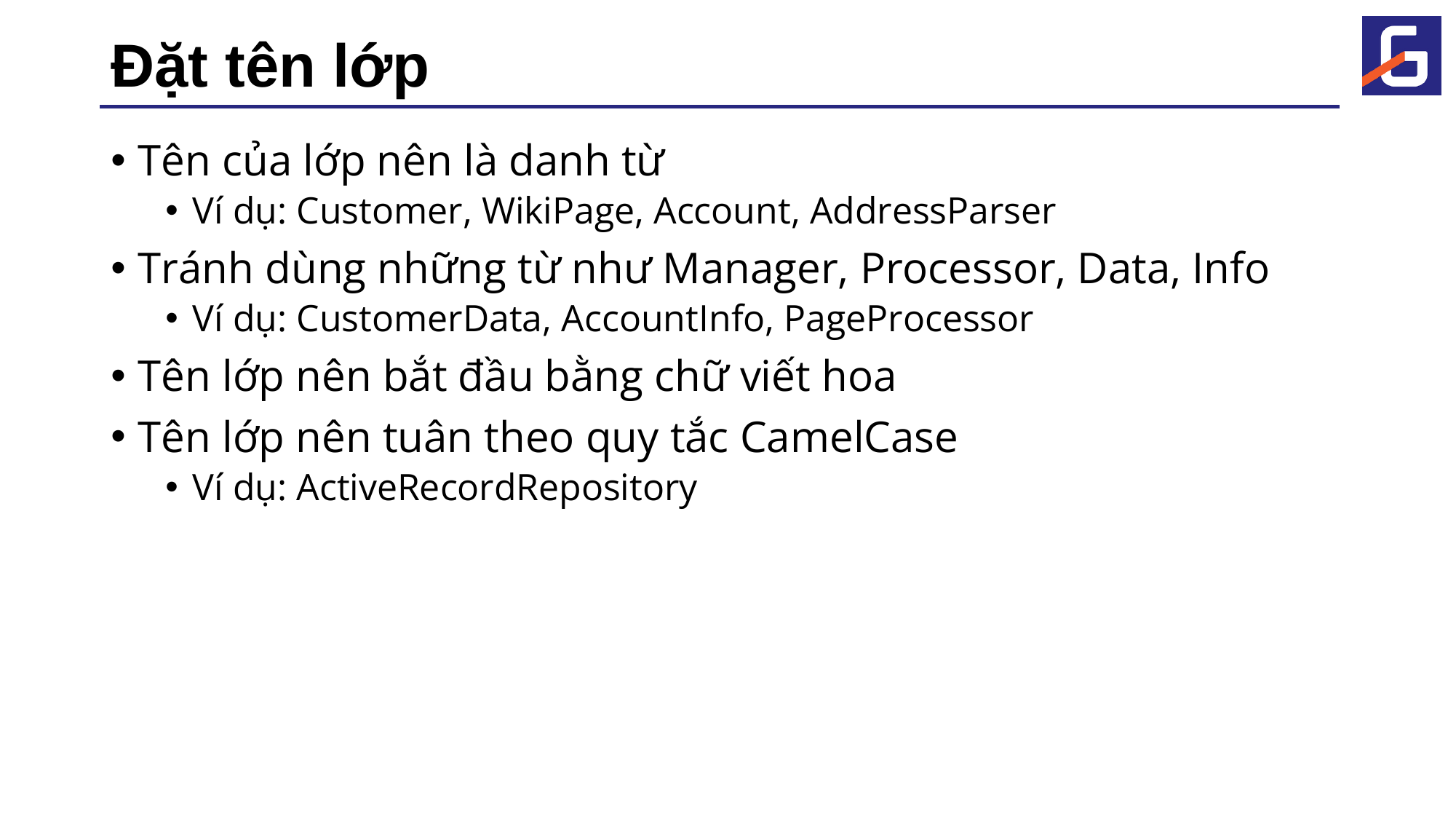

# Đặt tên lớp
Tên của lớp nên là danh từ
Ví dụ: Customer, WikiPage, Account, AddressParser
Tránh dùng những từ như Manager, Processor, Data, Info
Ví dụ: CustomerData, AccountInfo, PageProcessor
Tên lớp nên bắt đầu bằng chữ viết hoa
Tên lớp nên tuân theo quy tắc CamelCase
Ví dụ: ActiveRecordRepository